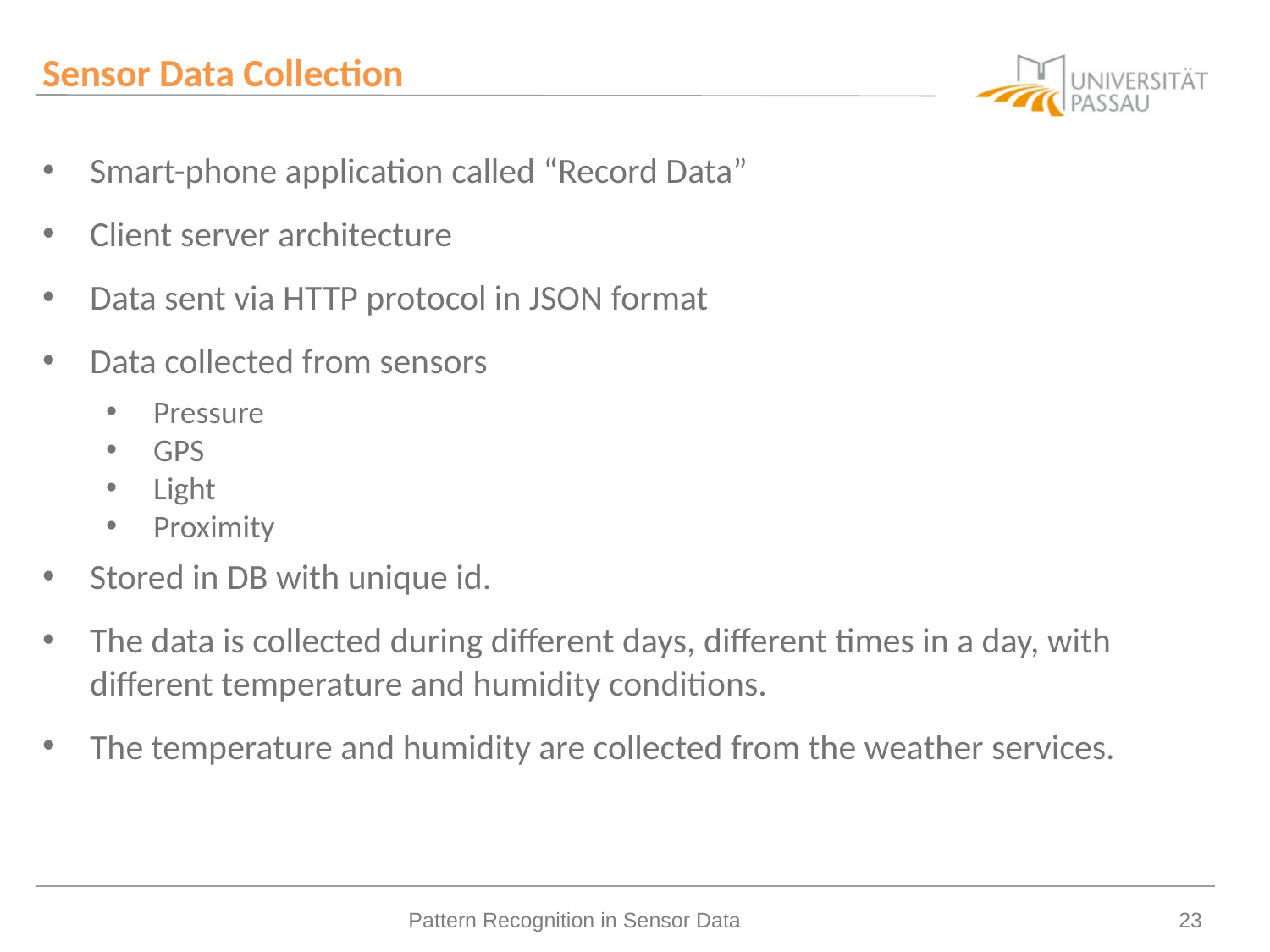

# Sensor Data Collection
Smart-phone application called “Record Data”
Client server architecture
Data sent via HTTP protocol in JSON format
Data collected from sensors
Pressure
GPS
Light
Proximity
Stored in DB with unique id.
The data is collected during different days, different times in a day, with different temperature and humidity conditions.
The temperature and humidity are collected from the weather services.
Pattern Recognition in Sensor Data
23